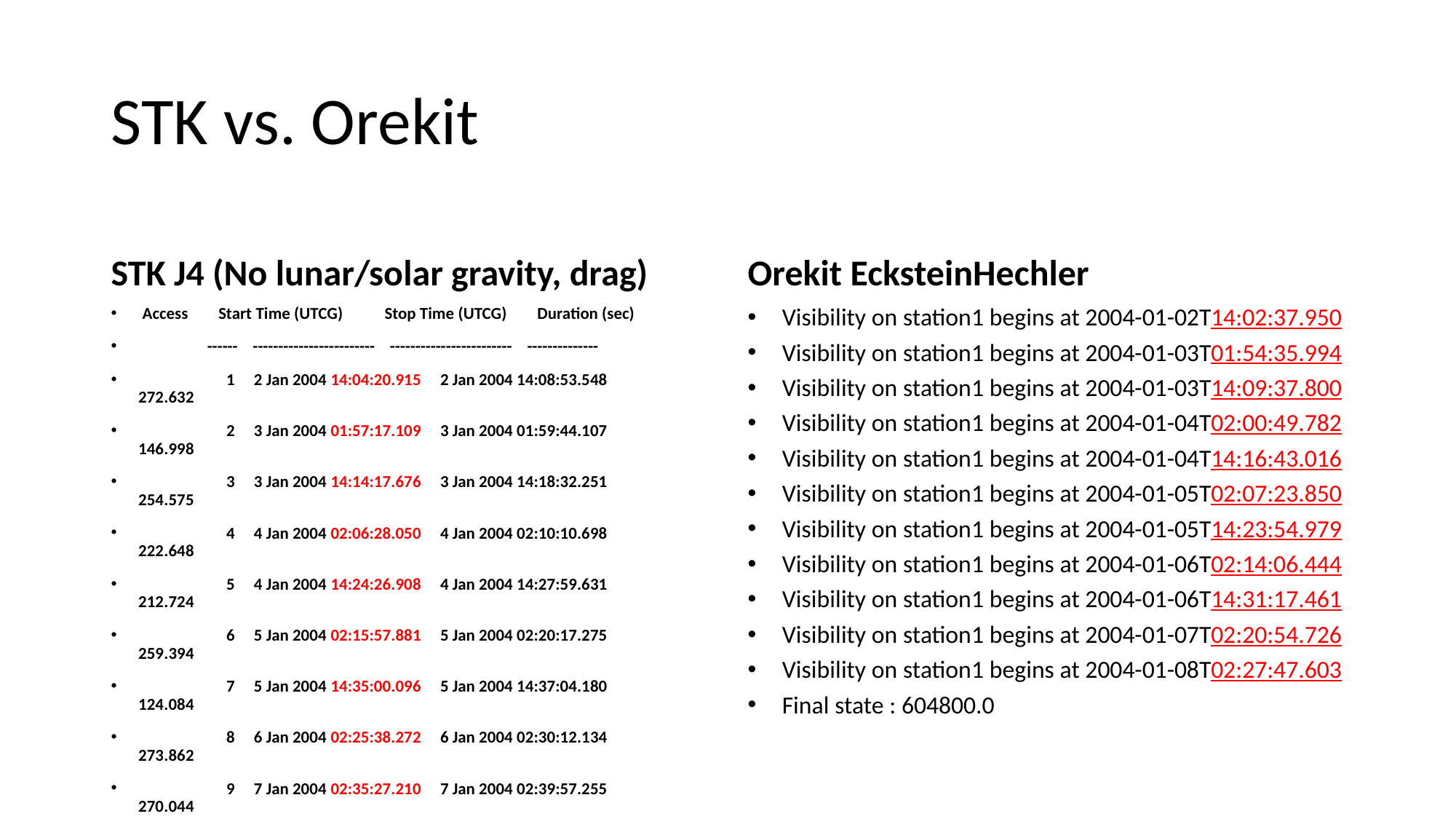

# STK vs. Orekit
STK J4 (No lunar/solar gravity, drag)
Orekit EcksteinHechler
 Access        Start Time (UTCG)           Stop Time (UTCG)        Duration (sec)
                  ------    ------------------------    ------------------------    --------------
                       1     2 Jan 2004 14:04:20.915     2 Jan 2004 14:08:53.548           272.632
                       2     3 Jan 2004 01:57:17.109     3 Jan 2004 01:59:44.107           146.998
                       3     3 Jan 2004 14:14:17.676     3 Jan 2004 14:18:32.251           254.575
                       4     4 Jan 2004 02:06:28.050     4 Jan 2004 02:10:10.698           222.648
                       5     4 Jan 2004 14:24:26.908     4 Jan 2004 14:27:59.631           212.724
                       6     5 Jan 2004 02:15:57.881     5 Jan 2004 02:20:17.275           259.394
                       7     5 Jan 2004 14:35:00.096     5 Jan 2004 14:37:04.180           124.084
                       8     6 Jan 2004 02:25:38.272     6 Jan 2004 02:30:12.134           273.862
                       9     7 Jan 2004 02:35:27.210     7 Jan 2004 02:39:57.255           270.044
                      10     8 Jan 2004 02:45:24.931    8 Jan 2004 02:49:32.357           247.426
 Visibility on station1 begins at 2004-01-02T14:02:37.950
 Visibility on station1 begins at 2004-01-03T01:54:35.994
 Visibility on station1 begins at 2004-01-03T14:09:37.800
 Visibility on station1 begins at 2004-01-04T02:00:49.782
 Visibility on station1 begins at 2004-01-04T14:16:43.016
 Visibility on station1 begins at 2004-01-05T02:07:23.850
 Visibility on station1 begins at 2004-01-05T14:23:54.979
 Visibility on station1 begins at 2004-01-06T02:14:06.444
 Visibility on station1 begins at 2004-01-06T14:31:17.461
 Visibility on station1 begins at 2004-01-07T02:20:54.726
 Visibility on station1 begins at 2004-01-08T02:27:47.603
 Final state : 604800.0